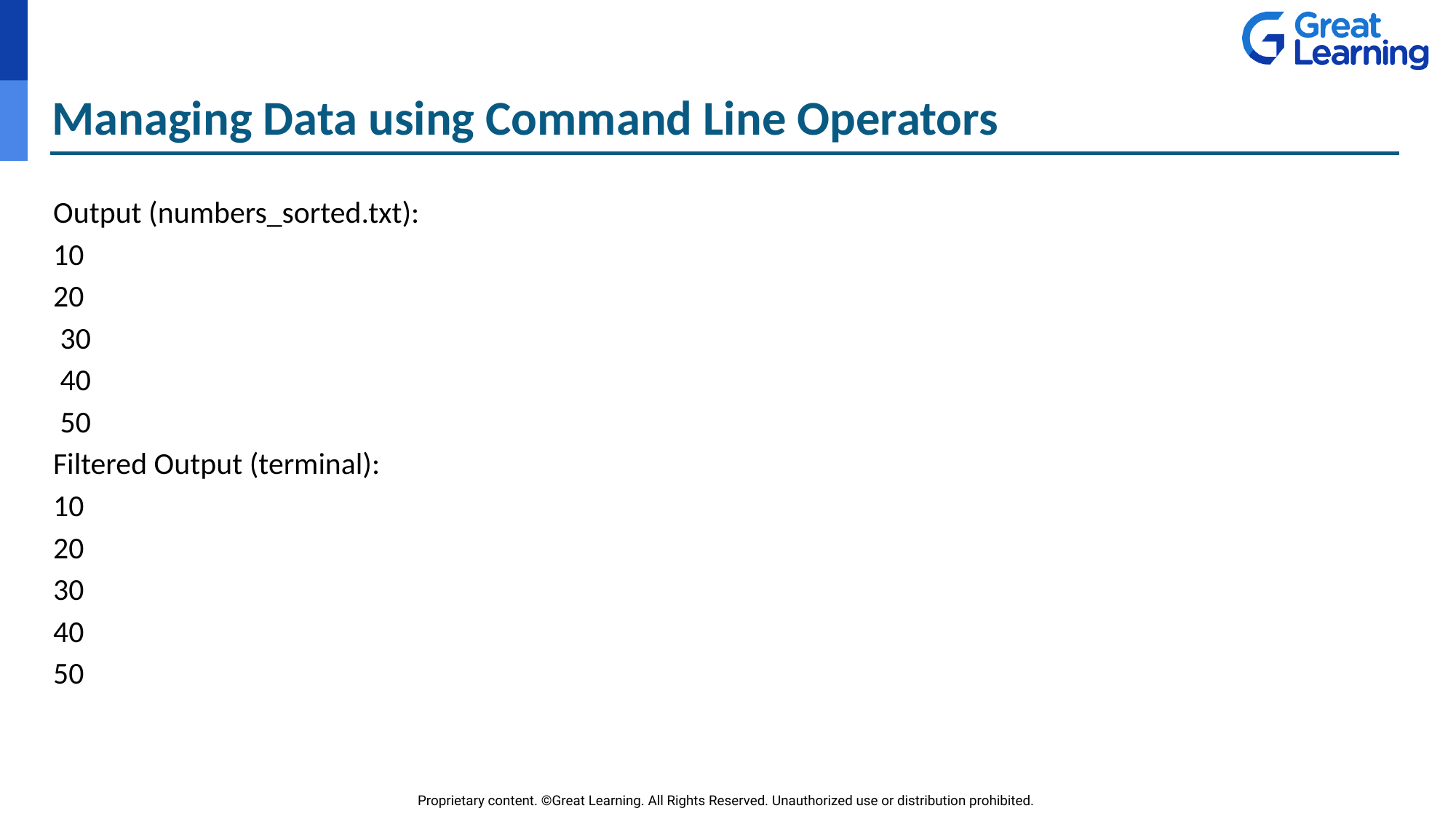

# Managing Data using Command Line Operators

Output (numbers_sorted.txt):
10
20
 30
 40
 50
Filtered Output (terminal):
10
20
30
40
50